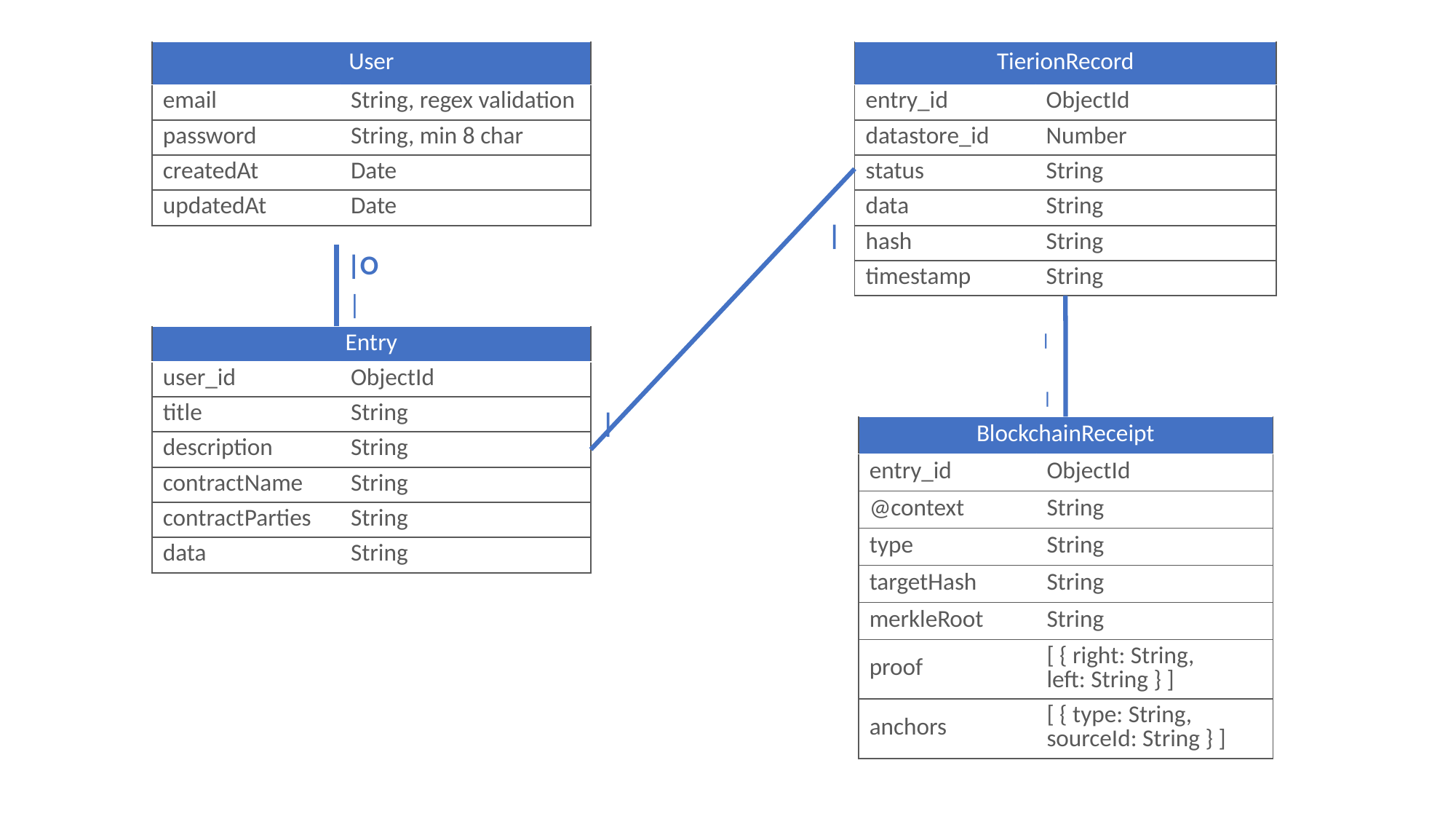

| TierionRecord |  |
| --- | --- |
| entry\_id | ObjectId |
| datastore\_id | Number |
| status | String |
| data | String |
| hash | String |
| timestamp | String |
| User |  |
| --- | --- |
| email | String, regex validation |
| password | String, min 8 char |
| createdAt | Date |
| updatedAt | Date |
|
|O
|
|
| Entry |  |
| --- | --- |
| user\_id | ObjectId |
| title | String |
| description | String |
| contractName | String |
| contractParties | String |
| data | String |
|
|
| BlockchainReceipt |  |
| --- | --- |
| entry\_id | ObjectId |
| @context | String |
| type | String |
| targetHash | String |
| merkleRoot | String |
| proof | [ { right: String, left: String } ] |
| anchors | [ { type: String, sourceId: String } ] |